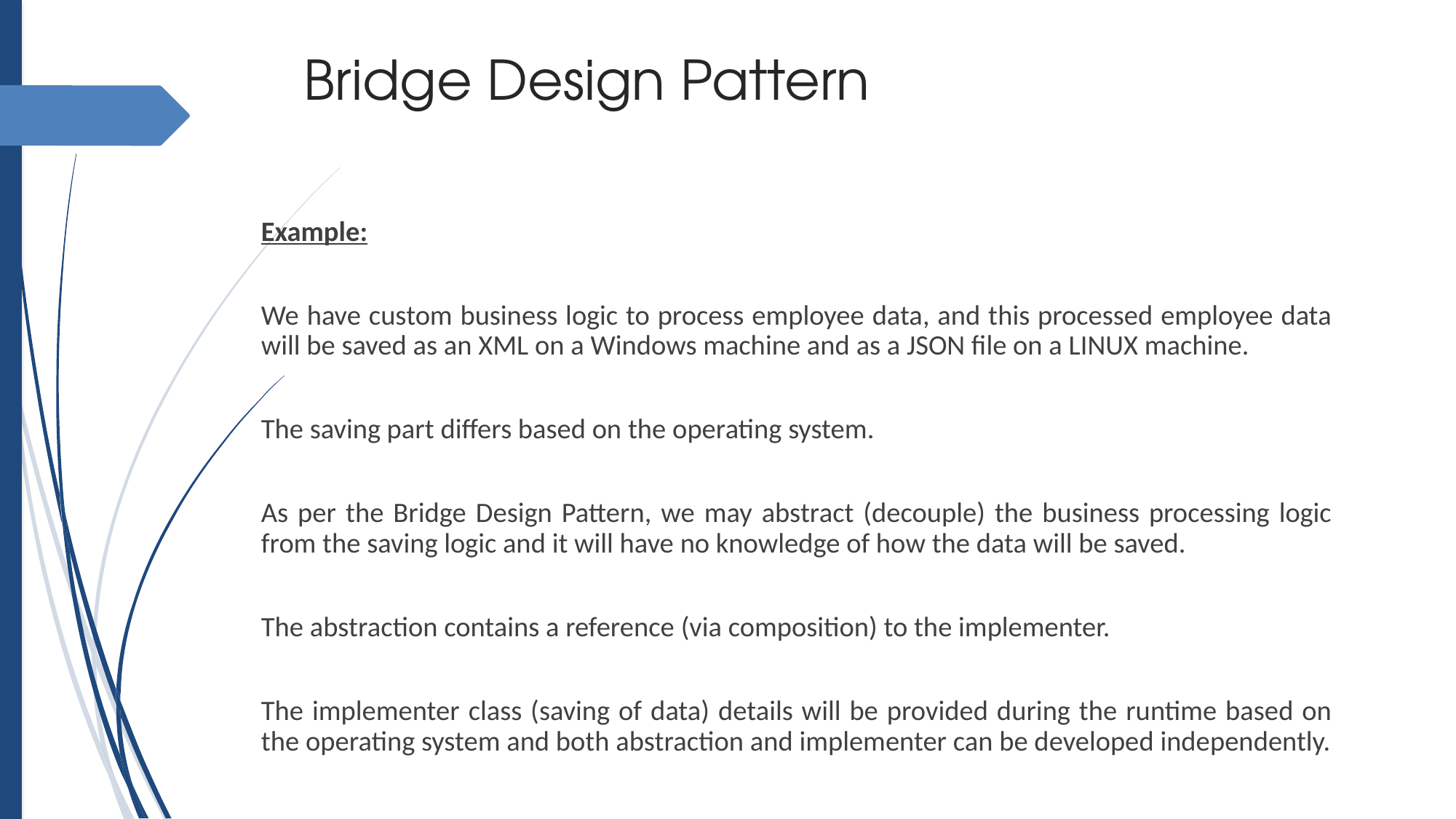

# Bridge Design Pattern

Example:

We have custom business logic to process employee data, and this processed employee data will be saved as an XML on a Windows machine and as a JSON file on a LINUX machine.

The saving part differs based on the operating system.

As per the Bridge Design Pattern, we may abstract (decouple) the business processing logic from the saving logic and it will have no knowledge of how the data will be saved.

The abstraction contains a reference (via composition) to the implementer.

The implementer class (saving of data) details will be provided during the runtime based on the operating system and both abstraction and implementer can be developed independently.